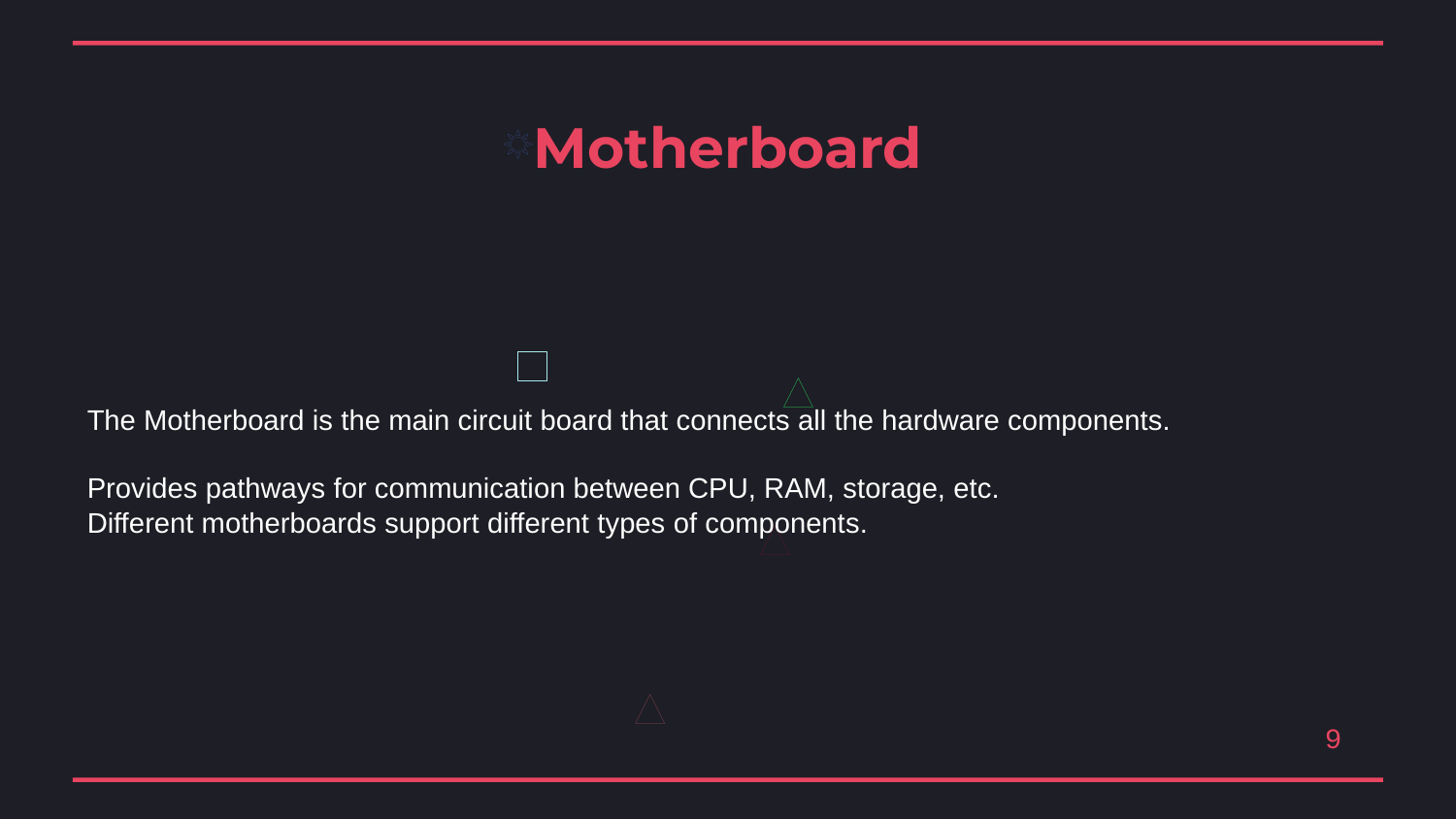

Motherboard

The Motherboard is the main circuit board that connects all the hardware components.

Provides pathways for communication between CPU, RAM, storage, etc.
Different motherboards support different types of components.

9